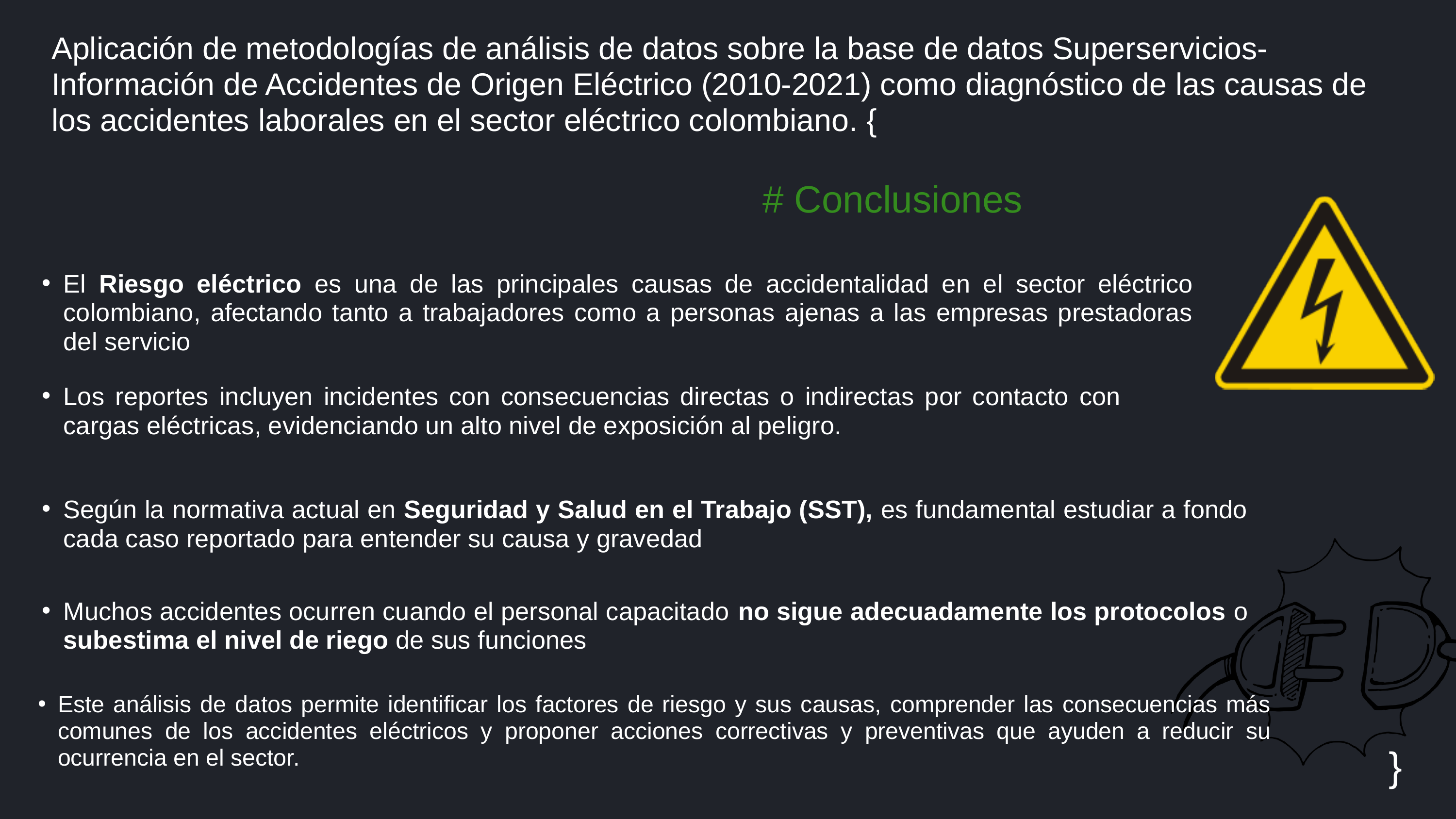

Aplicación de metodologías de análisis de datos sobre la base de datos Superservicios-Información de Accidentes de Origen Eléctrico (2010-2021) como diagnóstico de las causas de los accidentes laborales en el sector eléctrico colombiano. {
# Conclusiones

El Riesgo eléctrico es una de las principales causas de accidentalidad en el sector eléctrico colombiano, afectando tanto a trabajadores como a personas ajenas a las empresas prestadoras del servicio
Los reportes incluyen incidentes con consecuencias directas o indirectas por contacto con cargas eléctricas, evidenciando un alto nivel de exposición al peligro.
Según la normativa actual en Seguridad y Salud en el Trabajo (SST), es fundamental estudiar a fondo cada caso reportado para entender su causa y gravedad

Muchos accidentes ocurren cuando el personal capacitado no sigue adecuadamente los protocolos o subestima el nivel de riego de sus funciones
Este análisis de datos permite identificar los factores de riesgo y sus causas, comprender las consecuencias más comunes de los accidentes eléctricos y proponer acciones correctivas y preventivas que ayuden a reducir su ocurrencia en el sector.
}